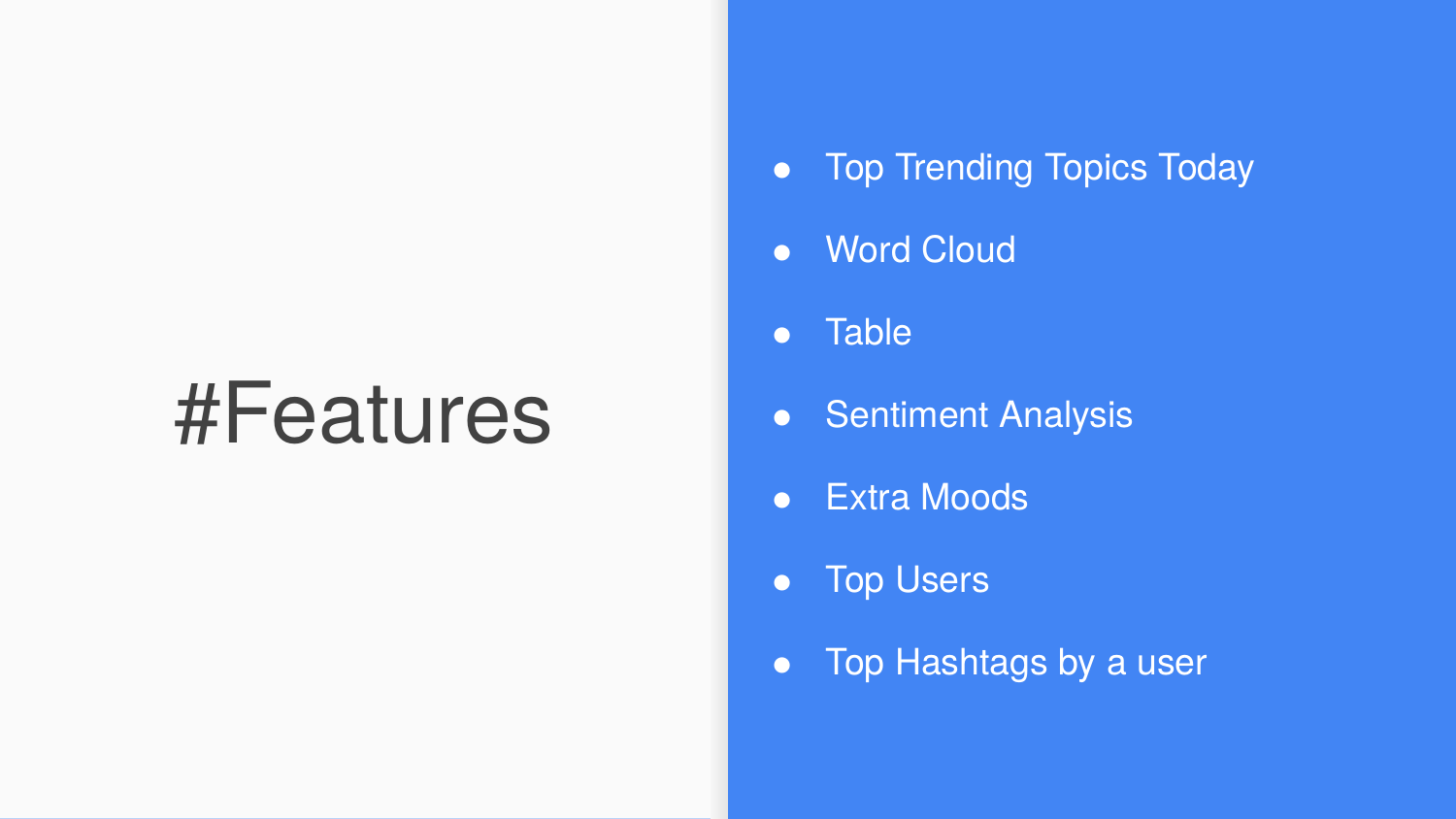

Top Trending Topics Today
Word Cloud
Table
Sentiment Analysis
Extra Moods
Top Users
Top Hashtags by a user
# #Features